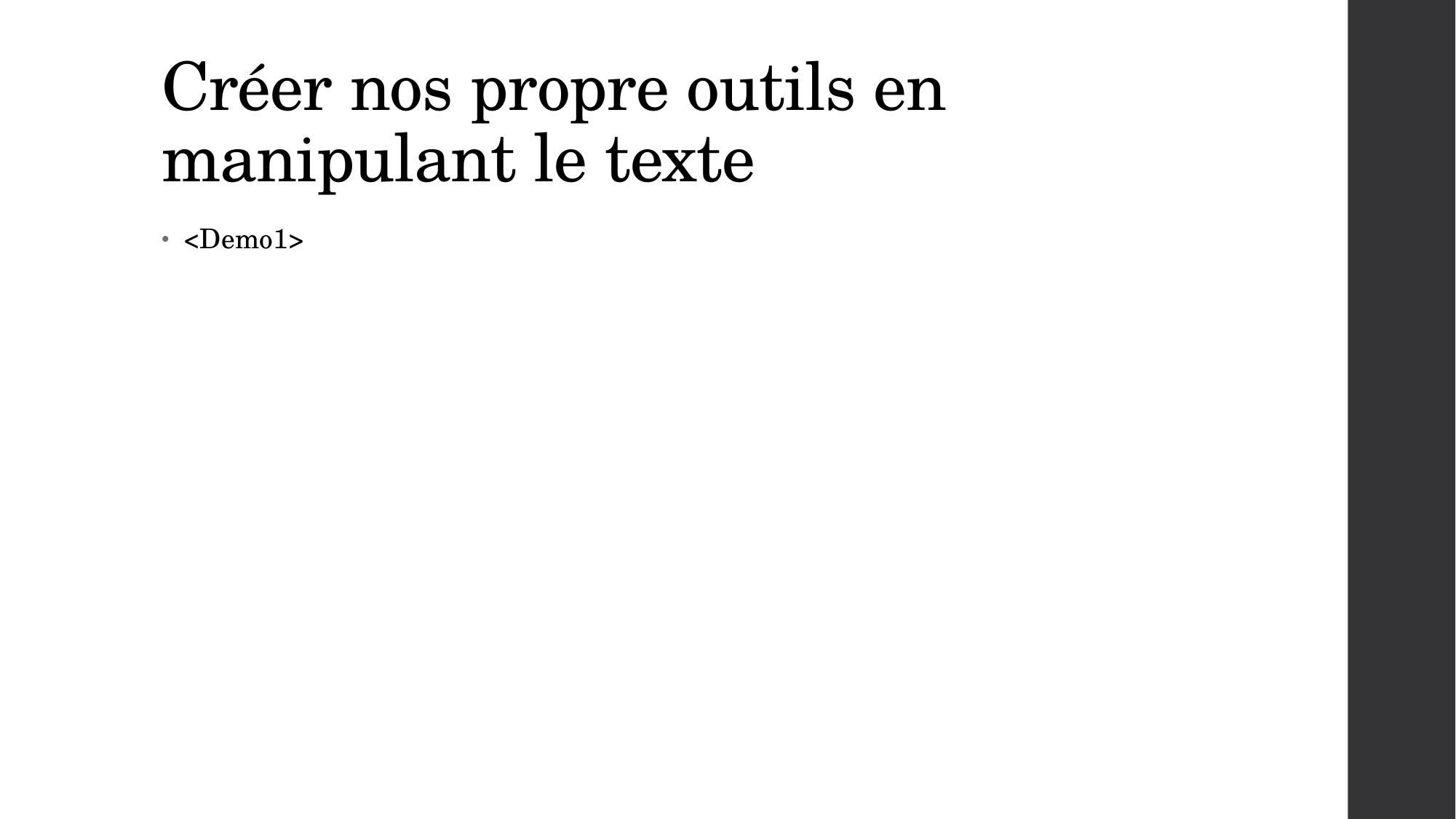

# Créer nos propre outils en manipulant le texte
<Demo1>